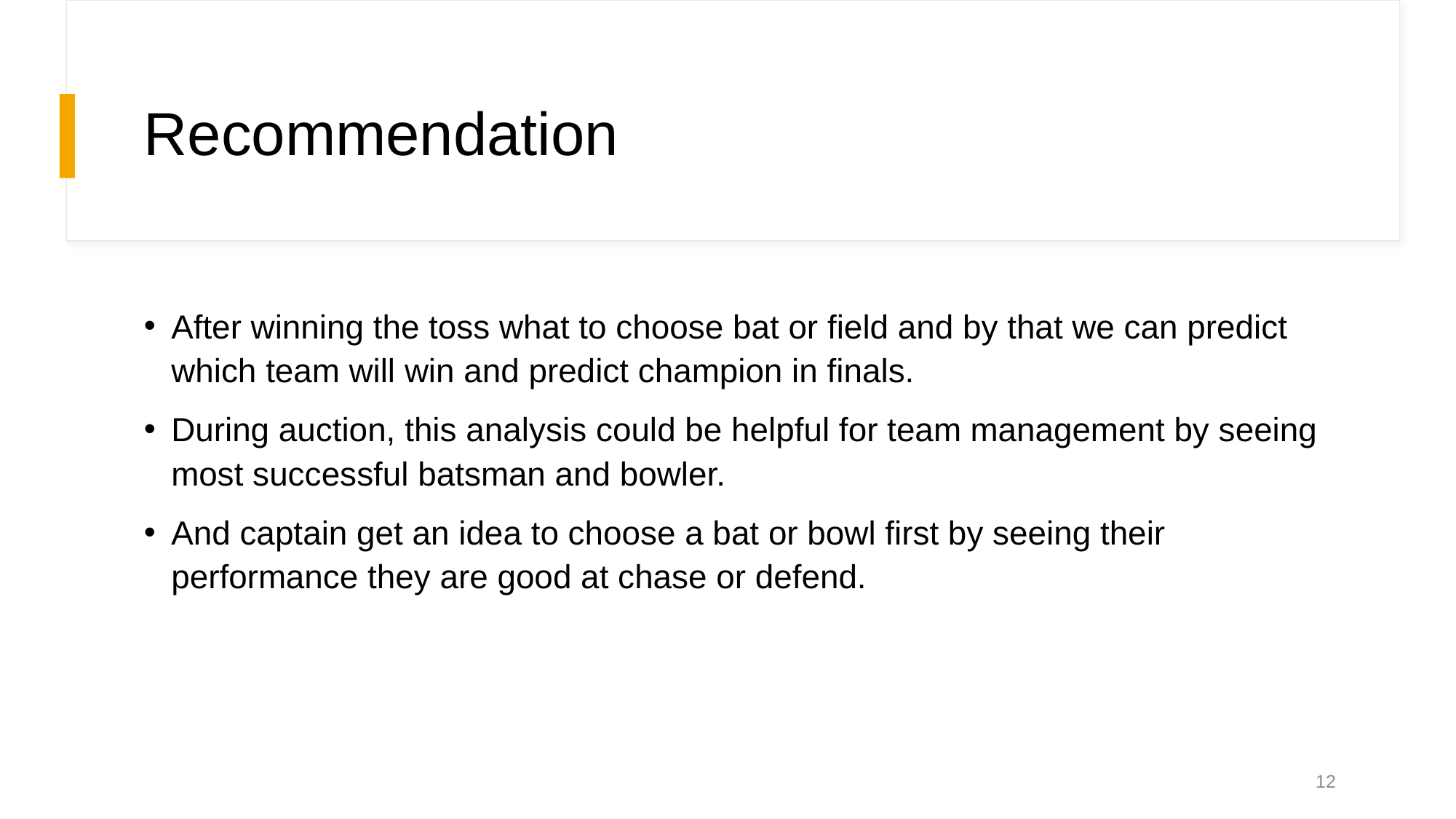

# Recommendation
After winning the toss what to choose bat or field and by that we can predict which team will win and predict champion in finals.
During auction, this analysis could be helpful for team management by seeing most successful batsman and bowler.
And captain get an idea to choose a bat or bowl first by seeing their performance they are good at chase or defend.

12